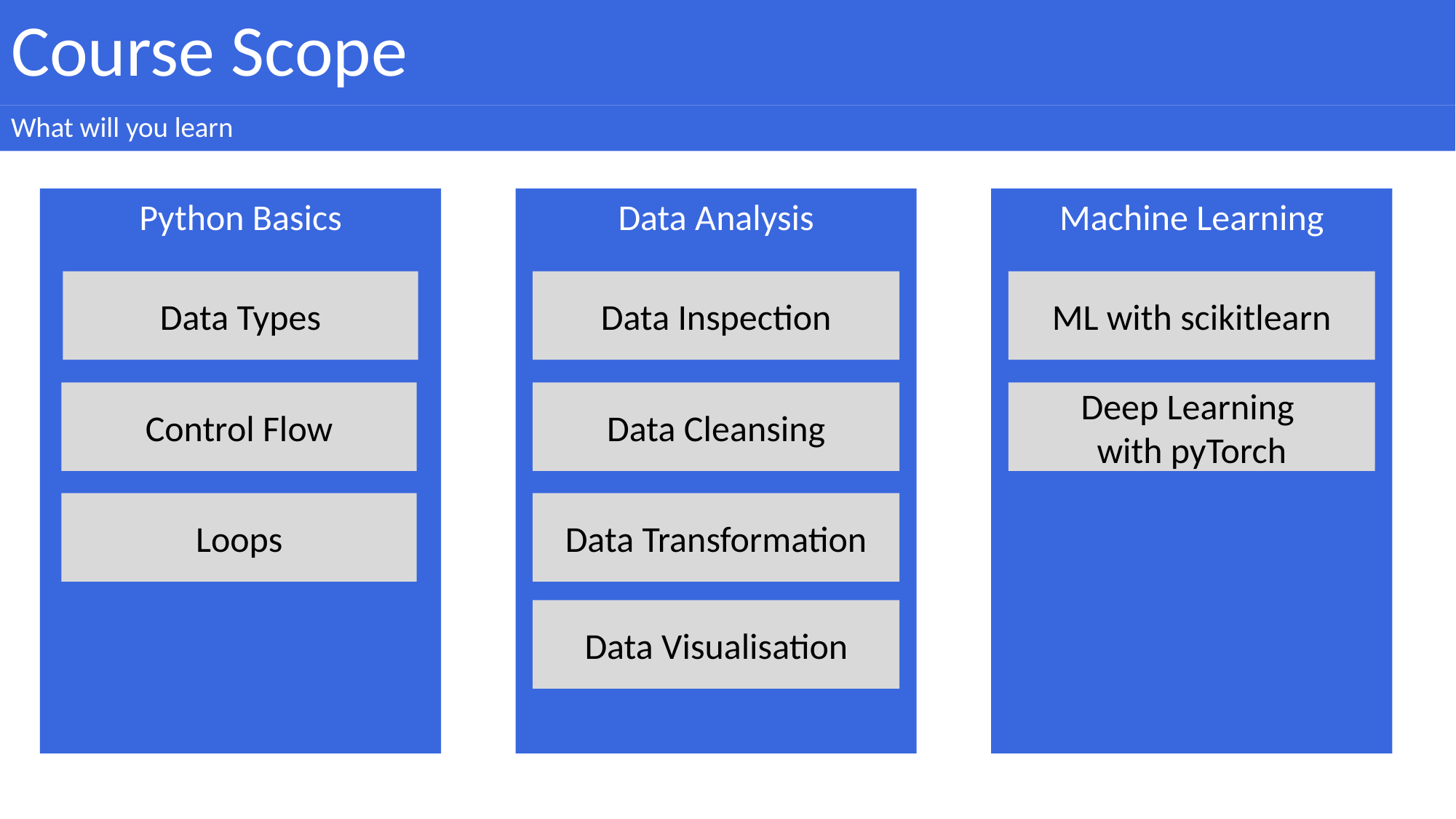

Course Scope
What will you learn
Python Basics
Data Analysis
Machine Learning
Data Types
Data Inspection
ML with scikitlearn
Control Flow
Data Cleansing
Deep Learning
with pyTorch
Loops
Data Transformation
Data Visualisation